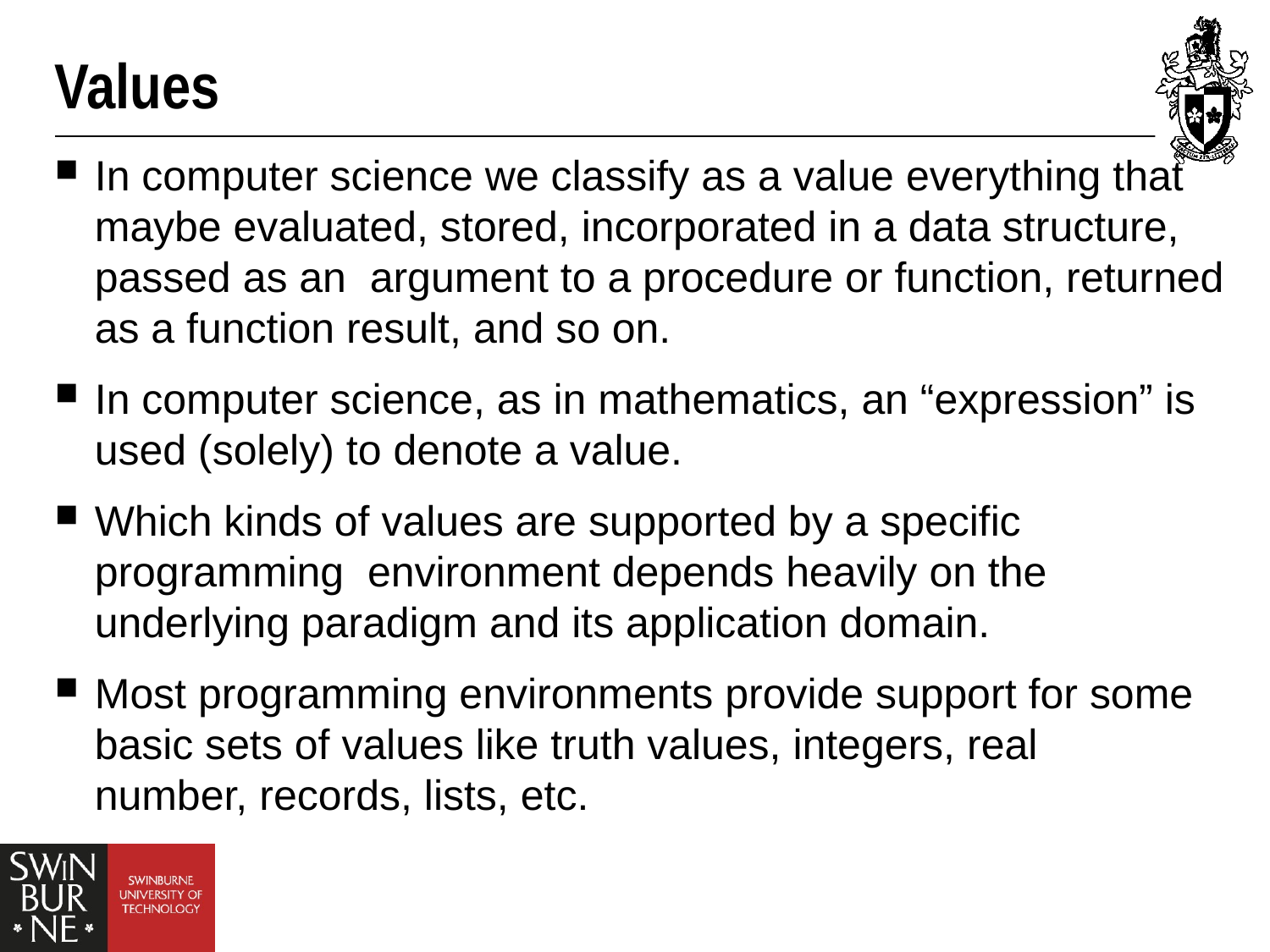

# Values
In computer science we classify as a value everything that maybe evaluated, stored, incorporated in a data structure, passed as an  argument to a procedure or function, returned as a function result, and so on.
In computer science, as in mathematics, an “expression” is used (solely) to denote a value.
Which kinds of values are supported by a specific programming  environment depends heavily on the underlying paradigm and its application domain.
Most programming environments provide support for some basic sets of values like truth values, integers, real number, records, lists, etc.